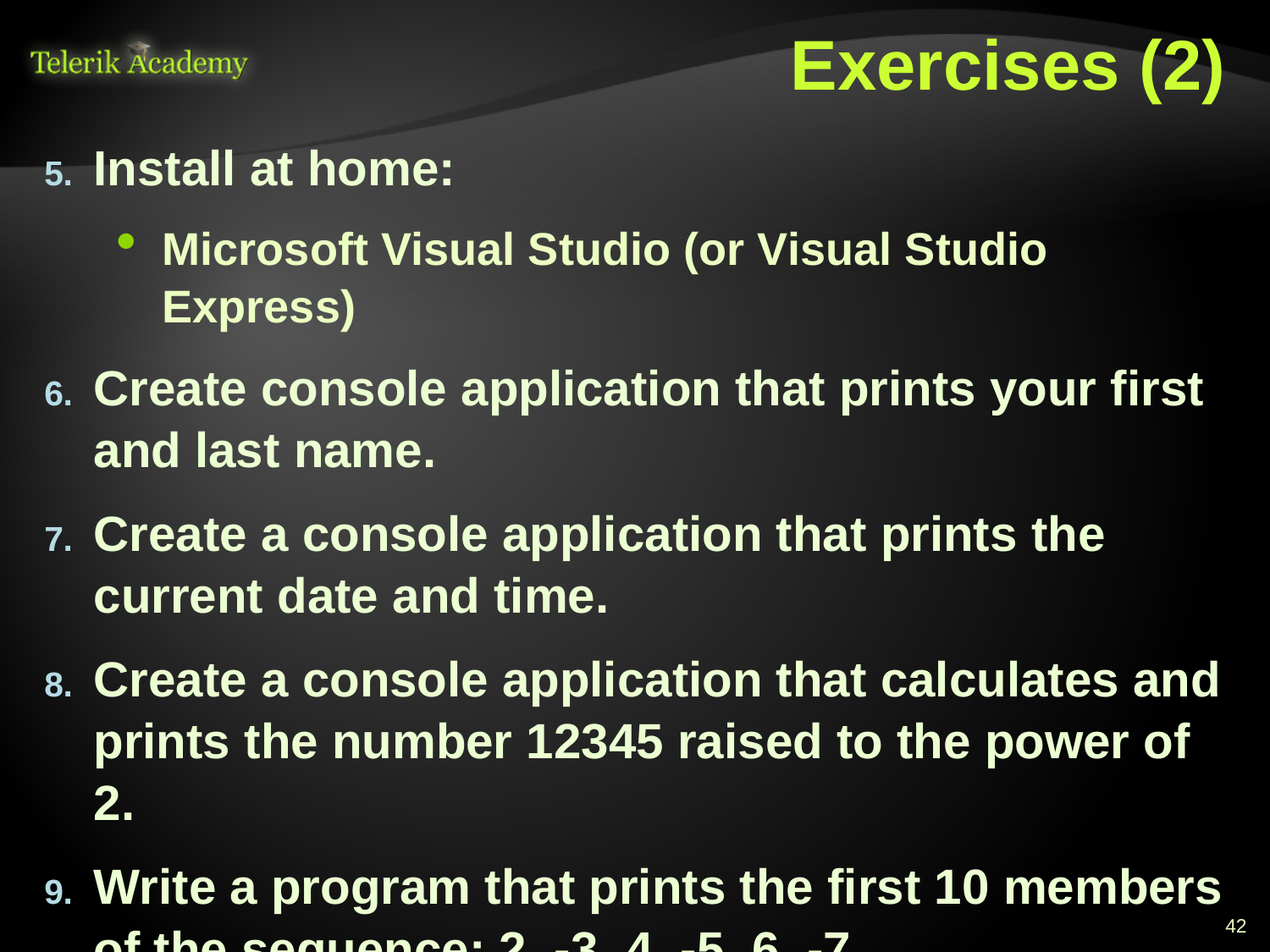

# Exercises (2)
Install at home:
Microsoft Visual Studio (or Visual Studio Express)
Create console application that prints your first and last name.
Create a console application that prints the current date and time.
Create a console application that calculates and prints the number 12345 raised to the power of 2.
Write a program that prints the first 10 members of the sequence: 2, -3, 4, -5, 6, -7, ...
42